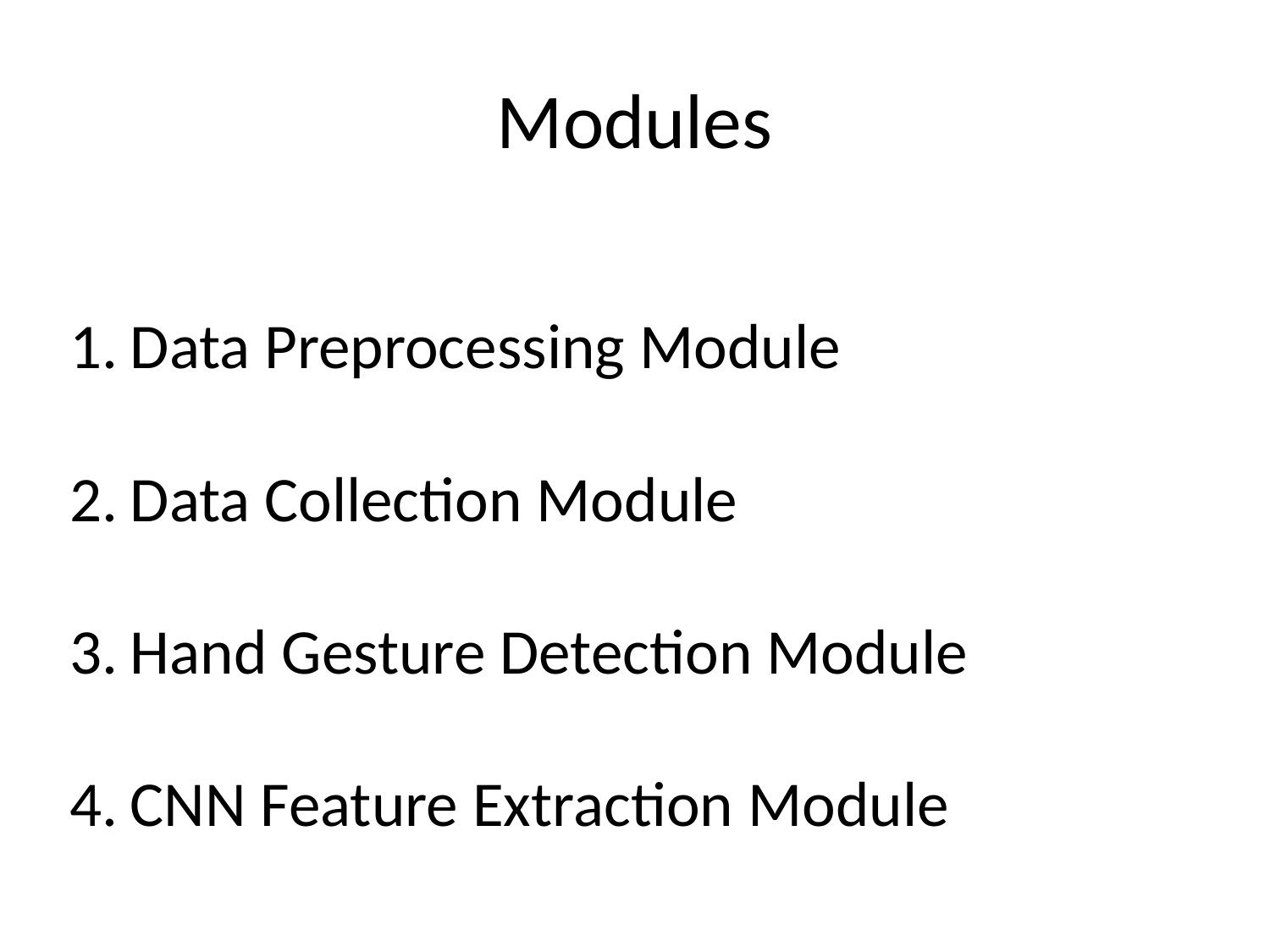

# Modules
Data Preprocessing Module
Data Collection Module
Hand Gesture Detection Module
CNN Feature Extraction Module